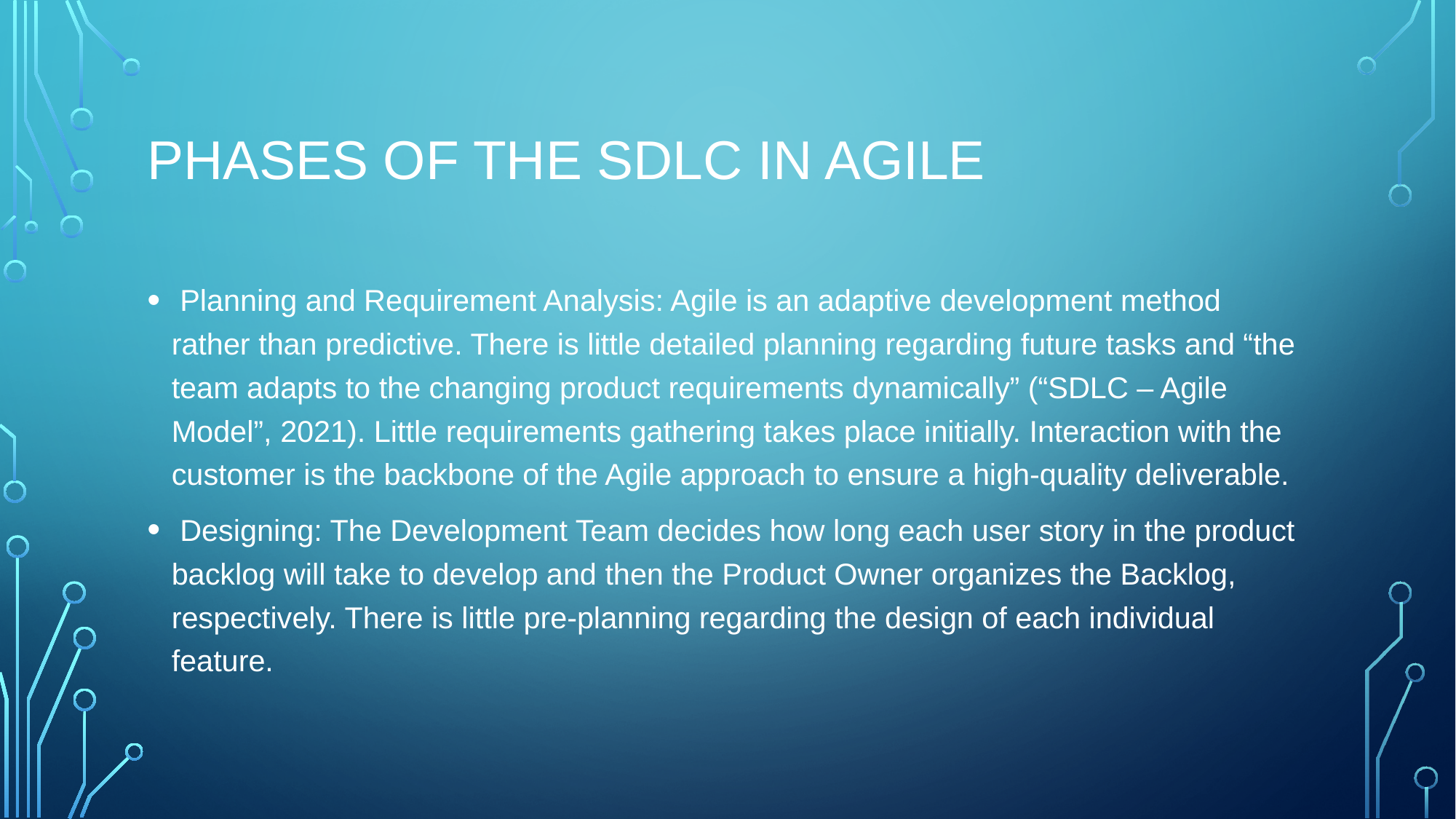

# Phases of the sdlc in agile
 Planning and Requirement Analysis: Agile is an adaptive development method rather than predictive. There is little detailed planning regarding future tasks and “the team adapts to the changing product requirements dynamically” (“SDLC – Agile Model”, 2021). Little requirements gathering takes place initially. Interaction with the customer is the backbone of the Agile approach to ensure a high-quality deliverable.
 Designing: The Development Team decides how long each user story in the product backlog will take to develop and then the Product Owner organizes the Backlog, respectively. There is little pre-planning regarding the design of each individual feature.